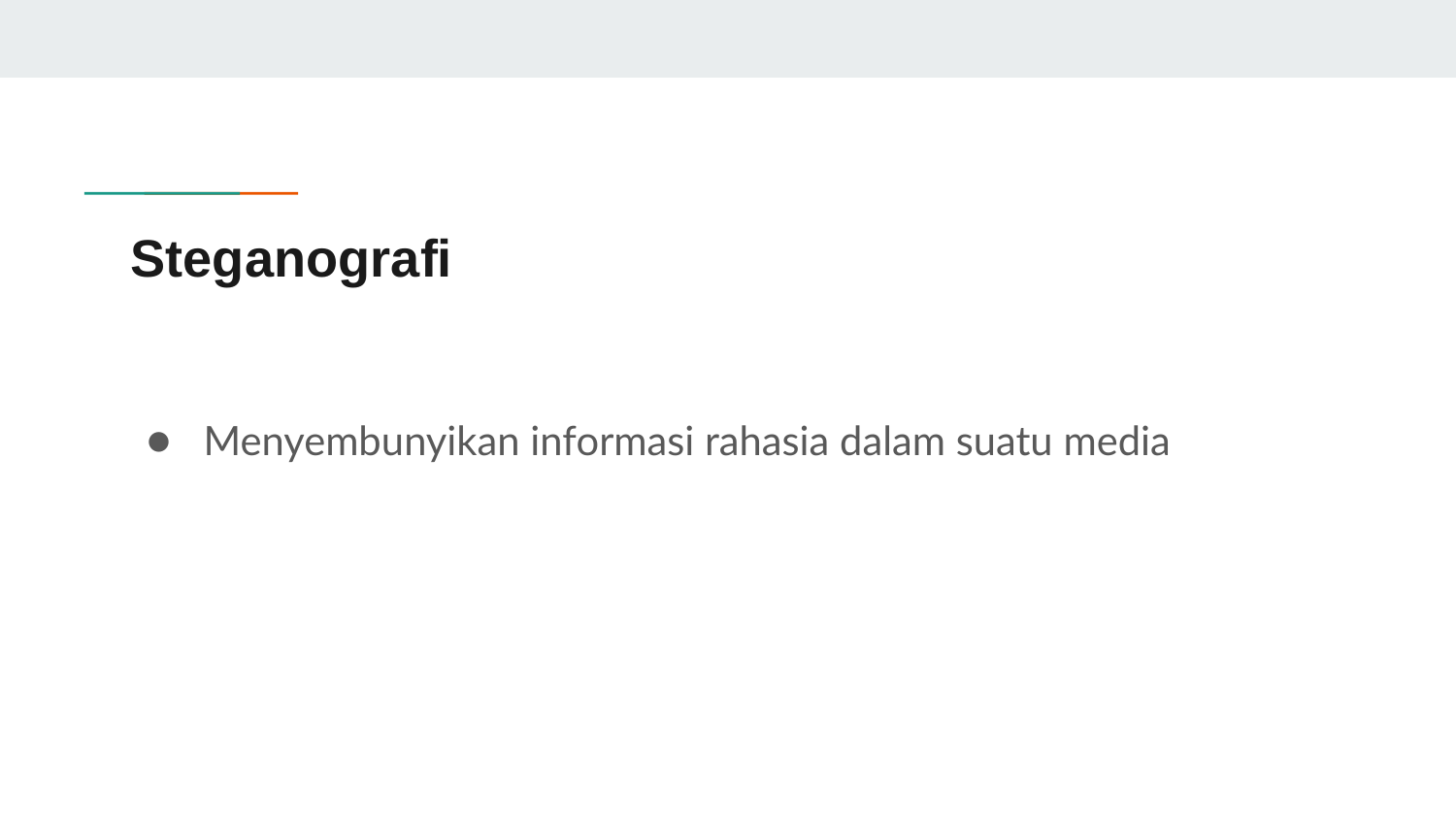

# Steganografi
Menyembunyikan informasi rahasia dalam suatu media